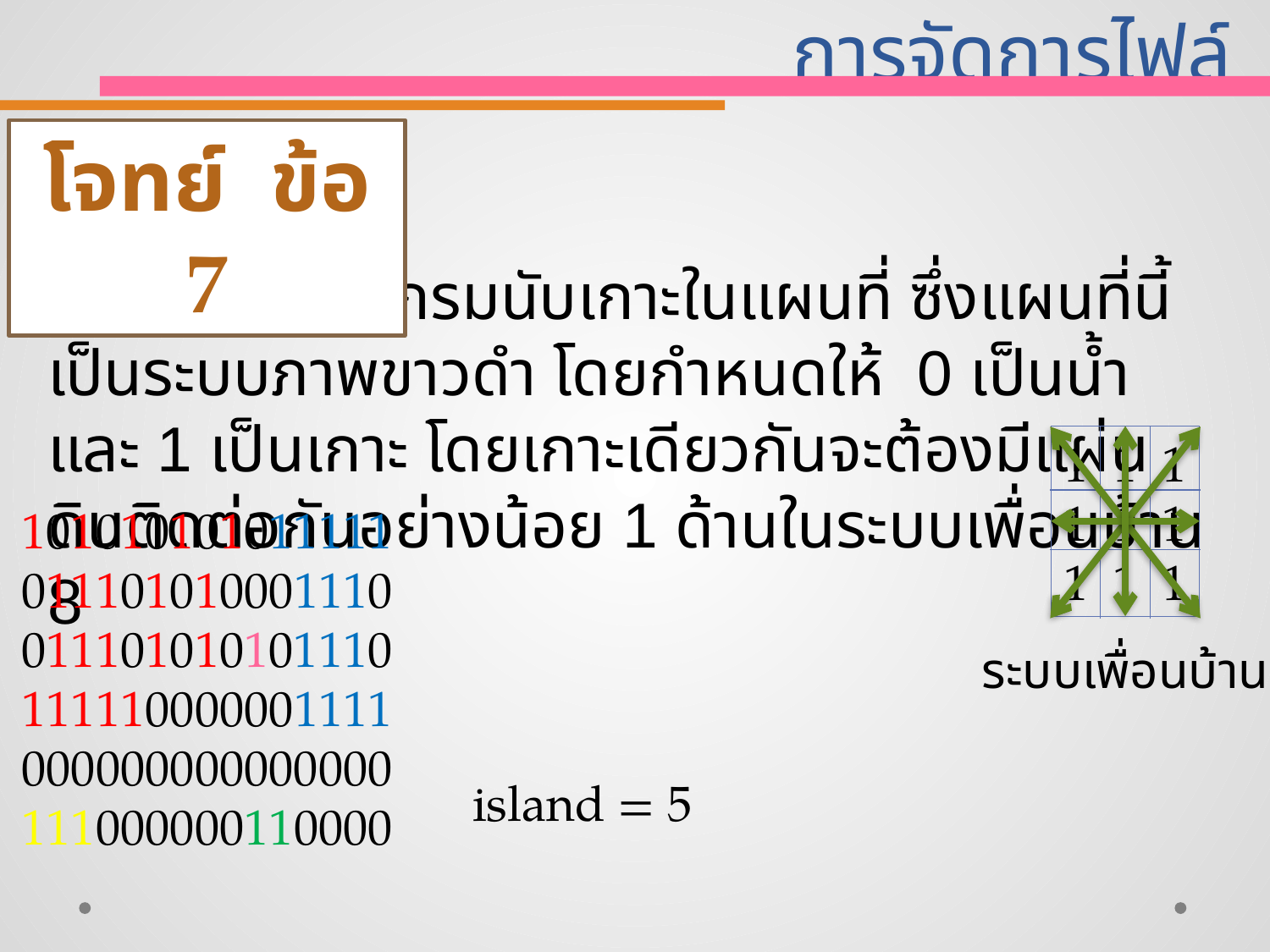

# การจัดการไฟล์

โจทย์  ข้อ 7
7)  เขียนโปรแกรมนับเกาะในแผนที่ ซึ่งแผนที่นี้เป็นระบบภาพขาวดำ โดยกำหนดให้  0 เป็นน้ำ  และ 1 เป็นเกาะ โดยเกาะเดียวกันจะต้องมีแผ่นดินติดต่อกันอย่างน้อย 1 ด้านในระบบเพื่อนบ้าน 8
1  1  1
1  1  1
1  1  1
101010101011111
011101010001110
011101010101110
111110000001111
000000000000000
111000000110000
ระบบเพื่อนบ้าน
island = 5